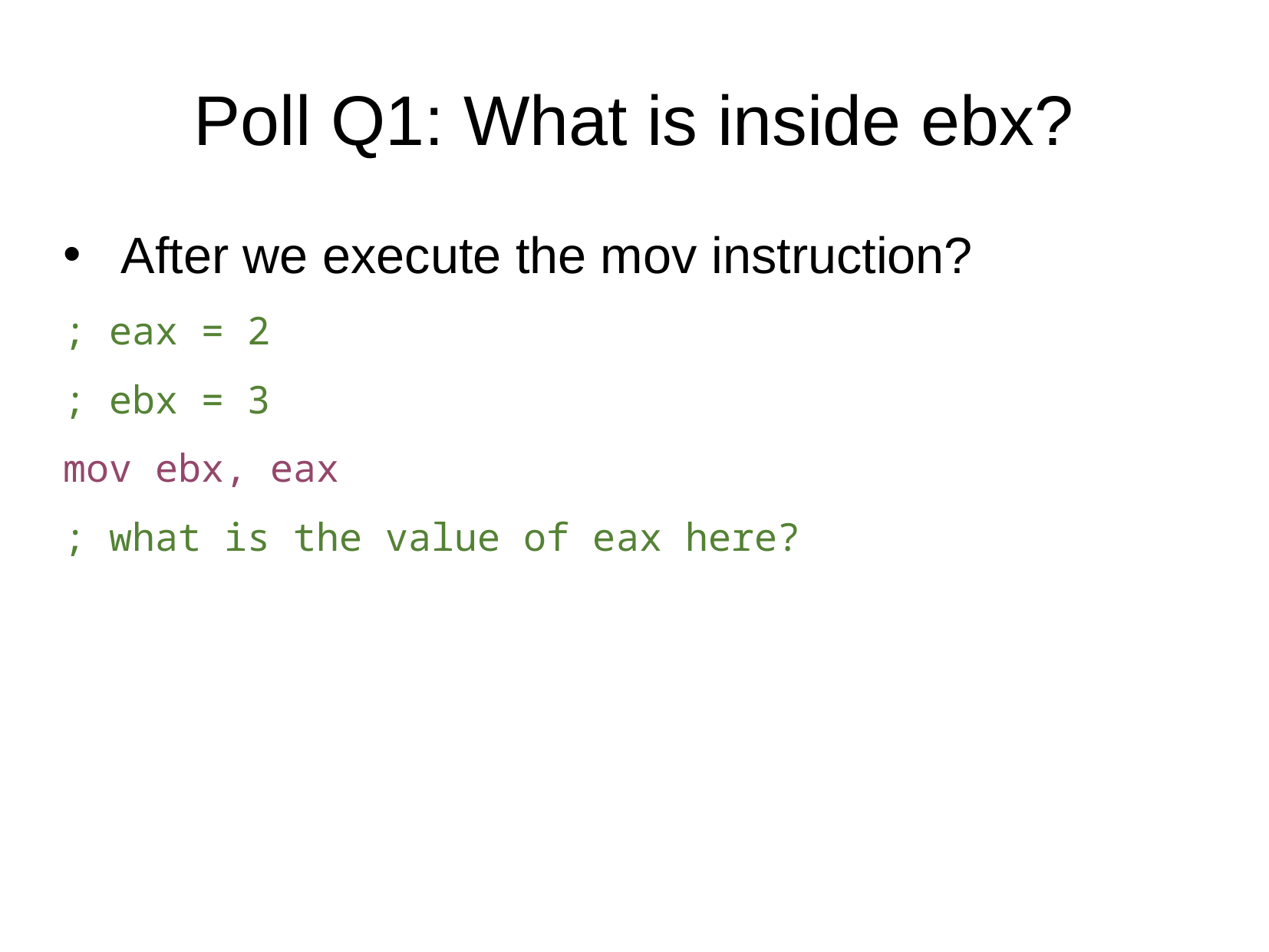

Poll Q1: What is inside ebx?
After we execute the mov instruction?
; eax = 2
; ebx = 3
mov ebx, eax
; what is the value of eax here?